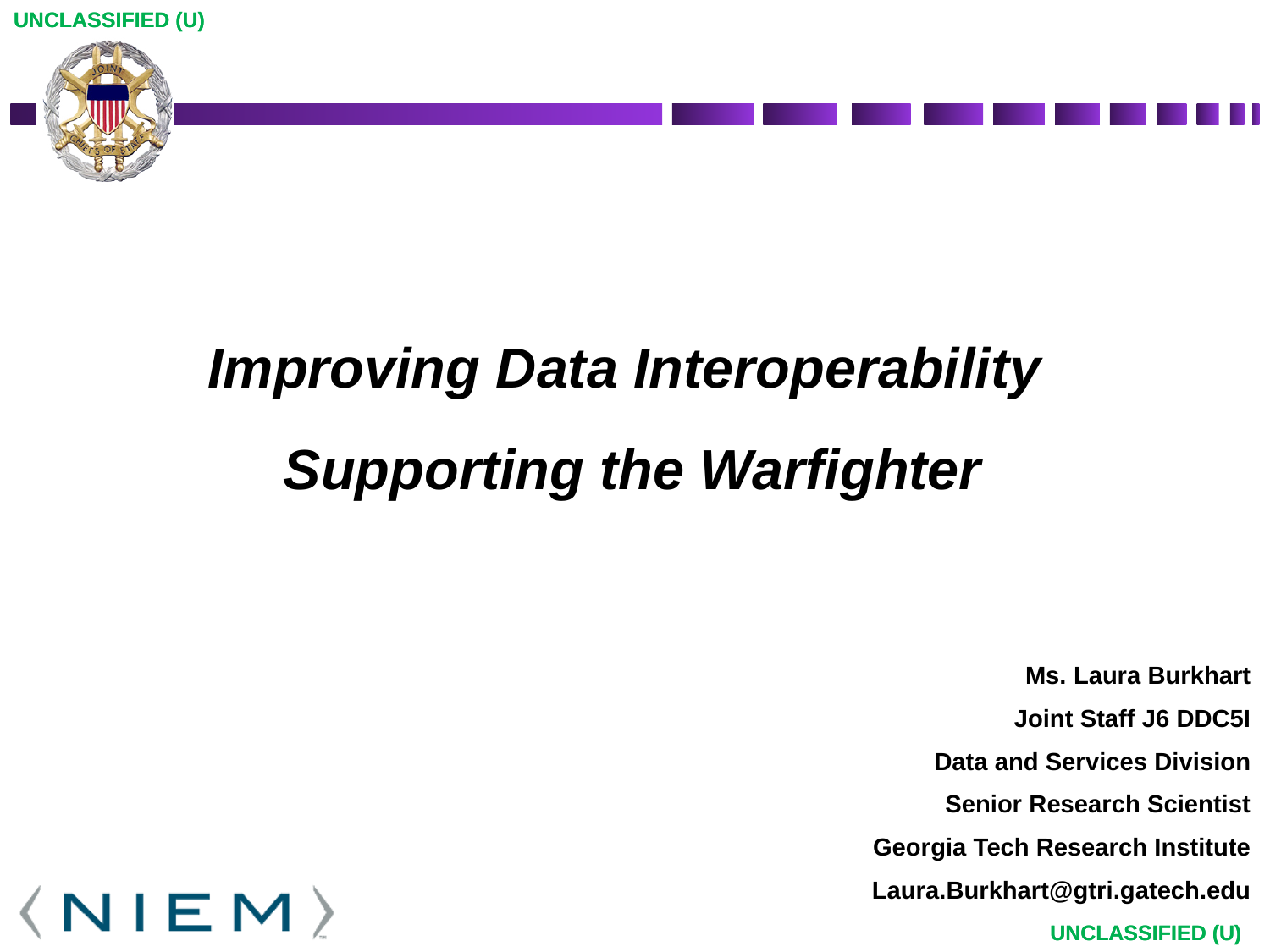

# Improving Data Interoperability Supporting the Warfighter
Ms. Laura Burkhart
Joint Staff J6 DDC5I
Data and Services Division
Senior Research Scientist
Georgia Tech Research Institute
Laura.Burkhart@gtri.gatech.edu